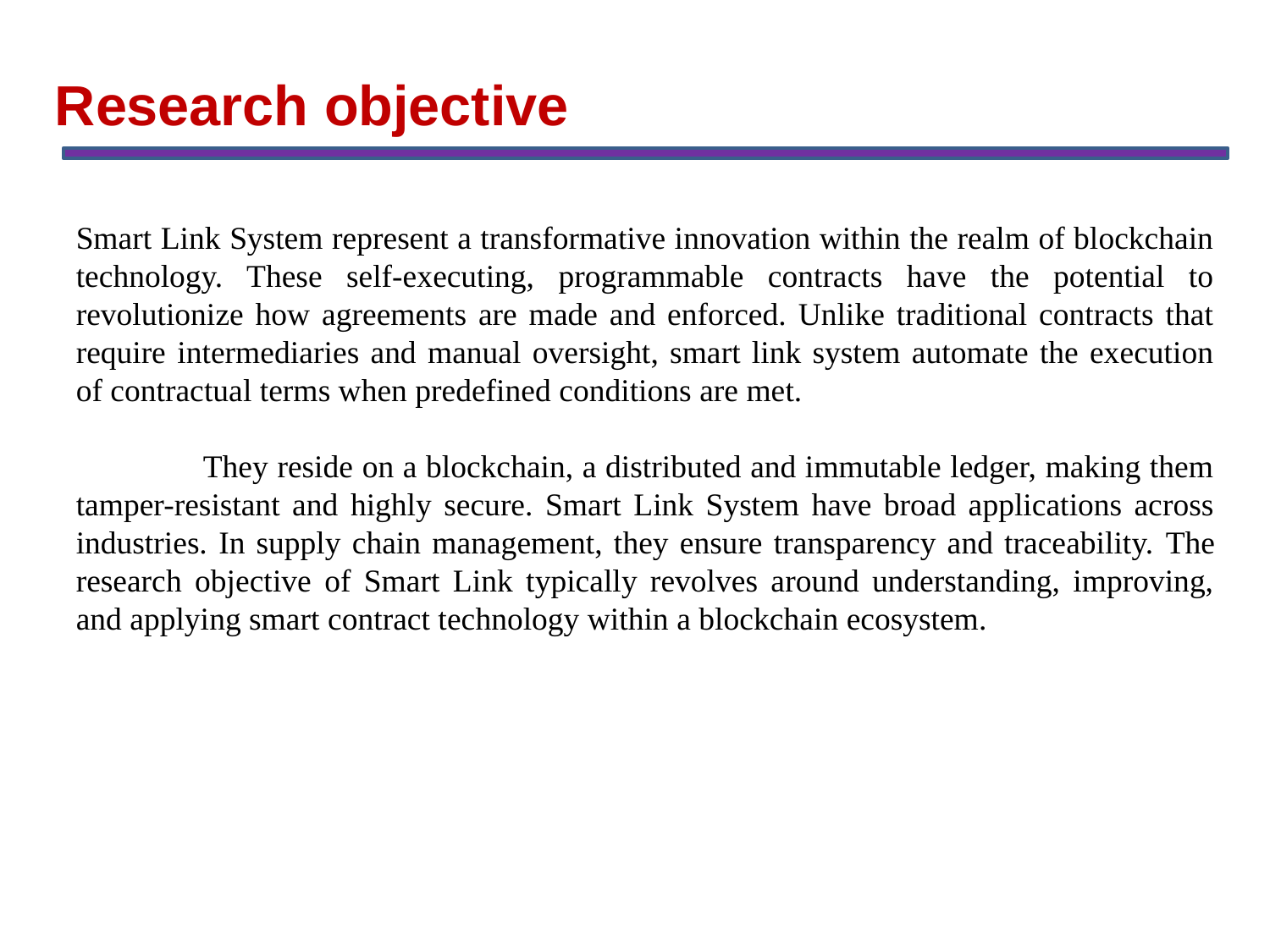

Research objective

Smart Link System represent a transformative innovation within the realm of blockchain technology. These self-executing, programmable contracts have the potential to revolutionize how agreements are made and enforced. Unlike traditional contracts that require intermediaries and manual oversight, smart link system automate the execution of contractual terms when predefined conditions are met.

	They reside on a blockchain, a distributed and immutable ledger, making them tamper-resistant and highly secure. Smart Link System have broad applications across industries. In supply chain management, they ensure transparency and traceability. The research objective of Smart Link typically revolves around understanding, improving, and applying smart contract technology within a blockchain ecosystem.